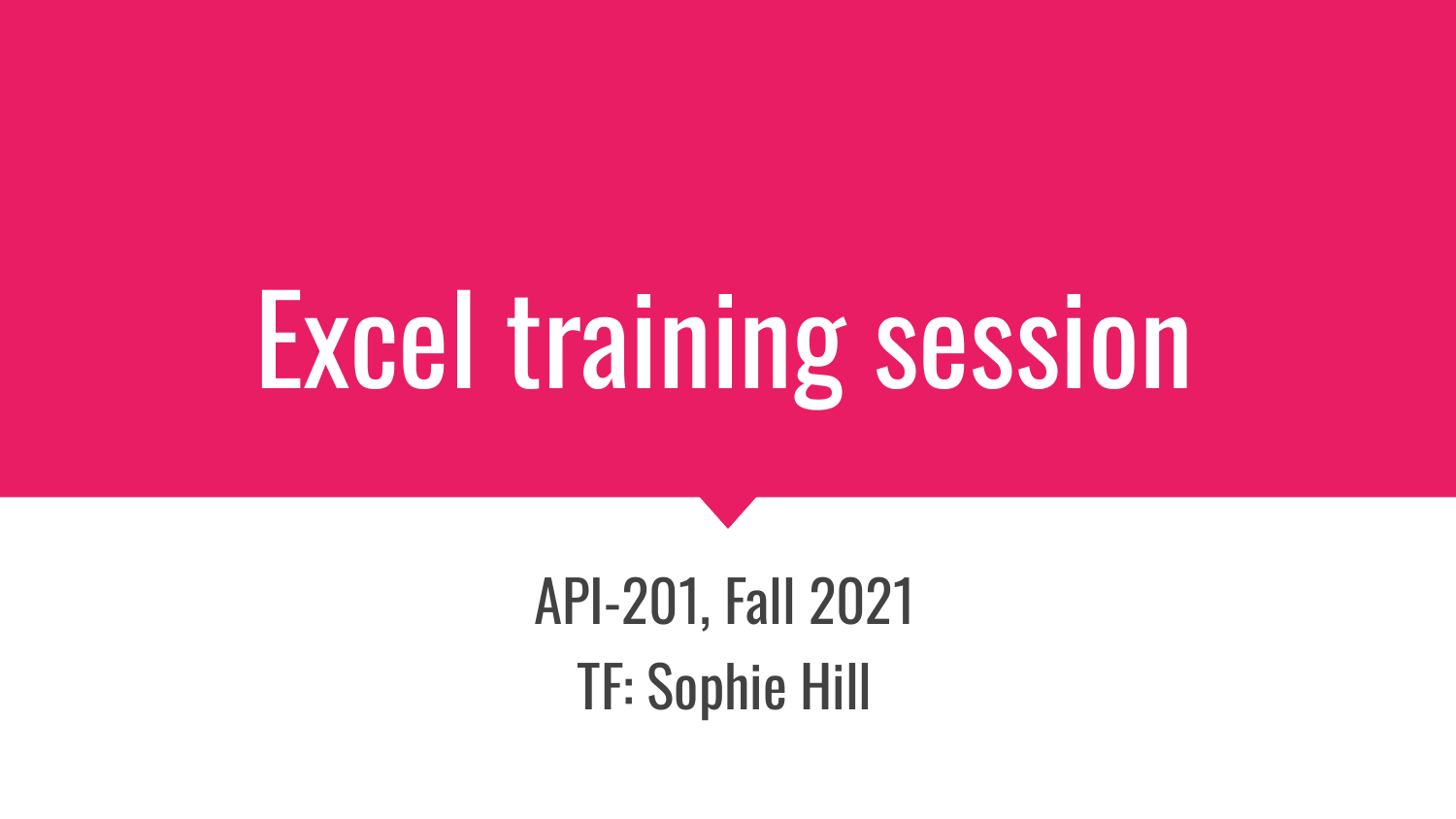

# Excel training session
API-201, Fall 2021
TF: Sophie Hill